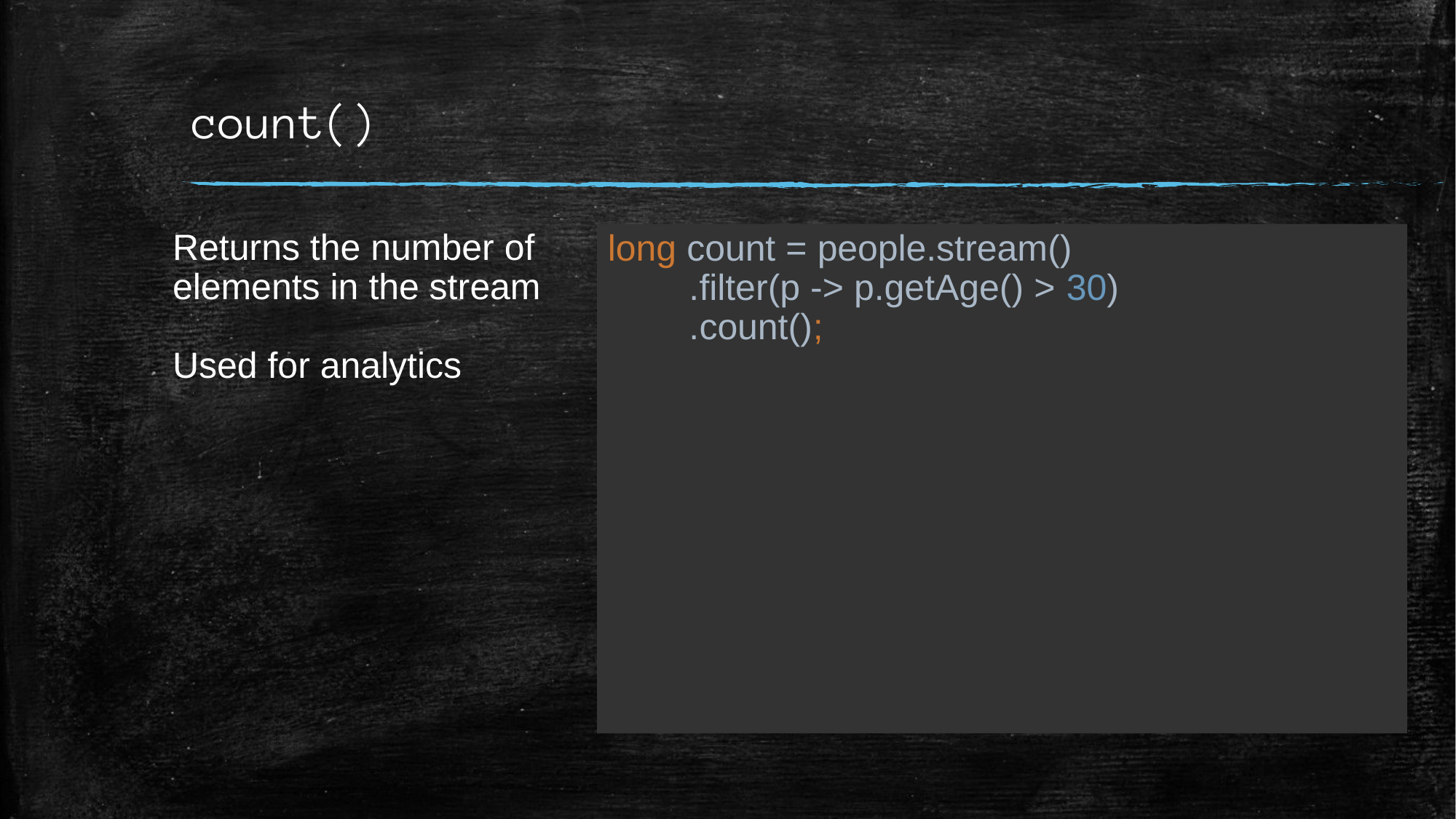

# count()

Returns the number of elements in the stream

Used for analytics
long count = people.stream()
        .filter(p -> p.getAge() > 30)
        .count();